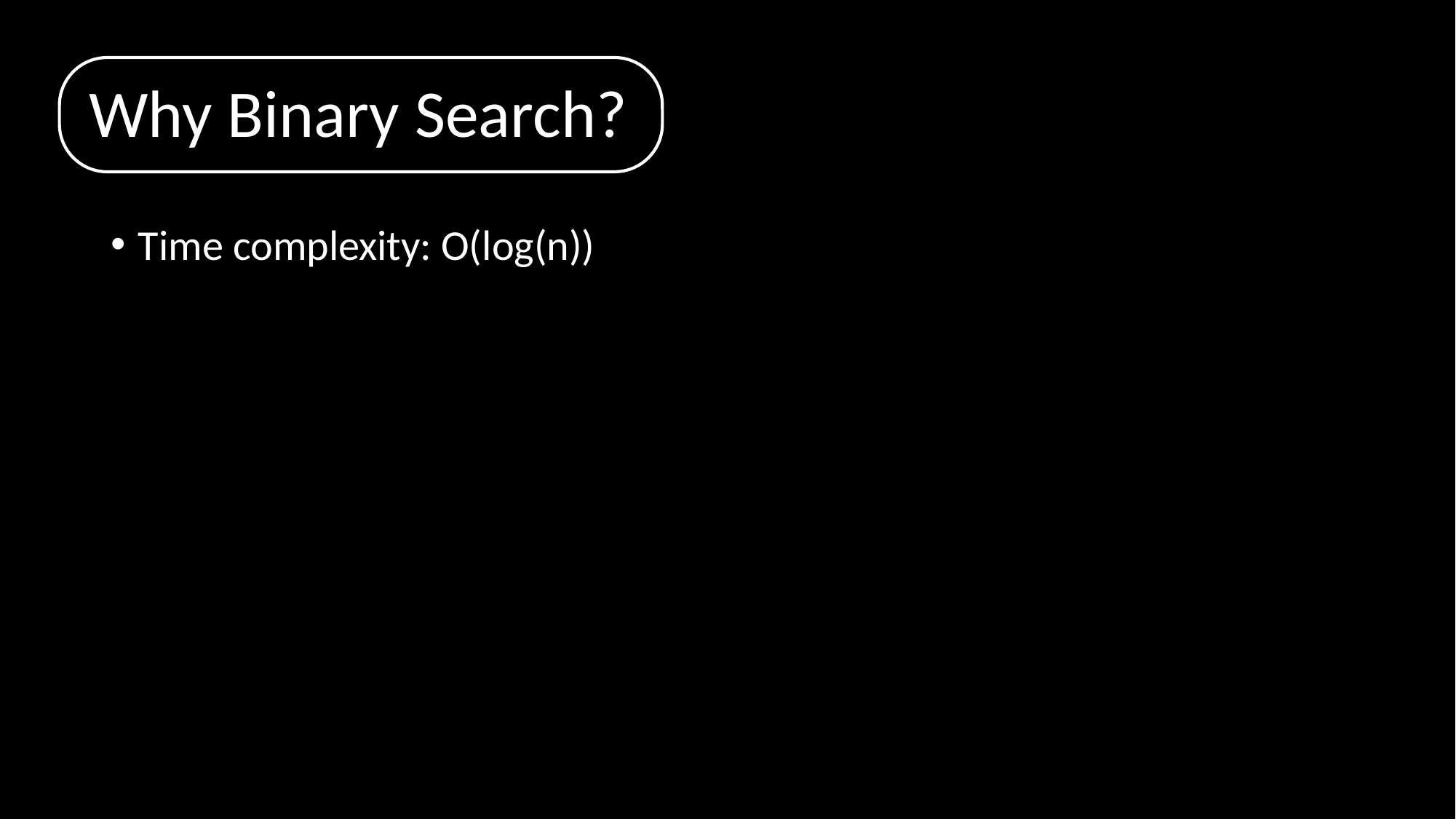

# Why Binary Search?

Time complexity: O(log(n))